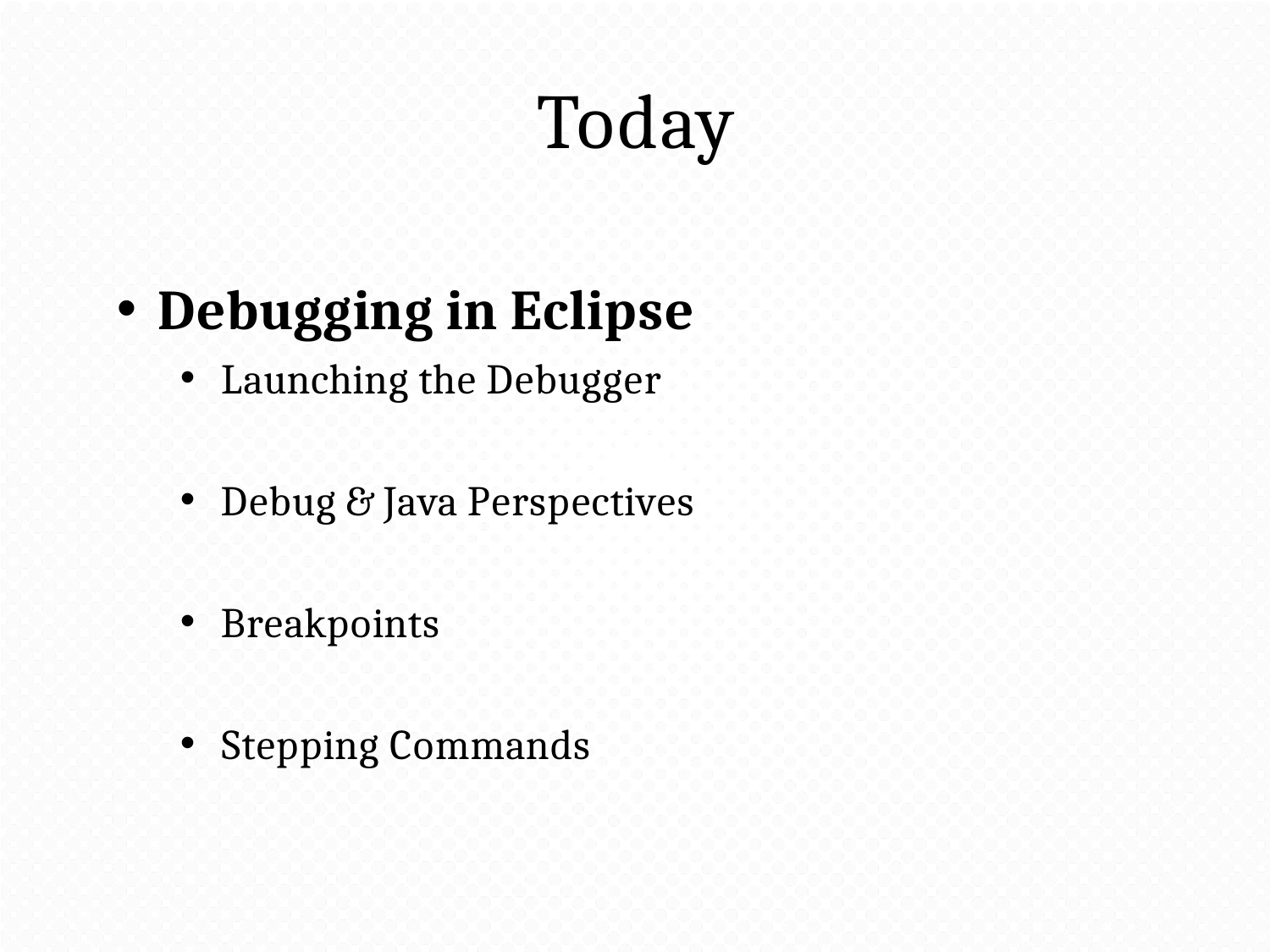

# Today
Debugging in Eclipse
Launching the Debugger

Debug & Java Perspectives

Breakpoints

Stepping Commands